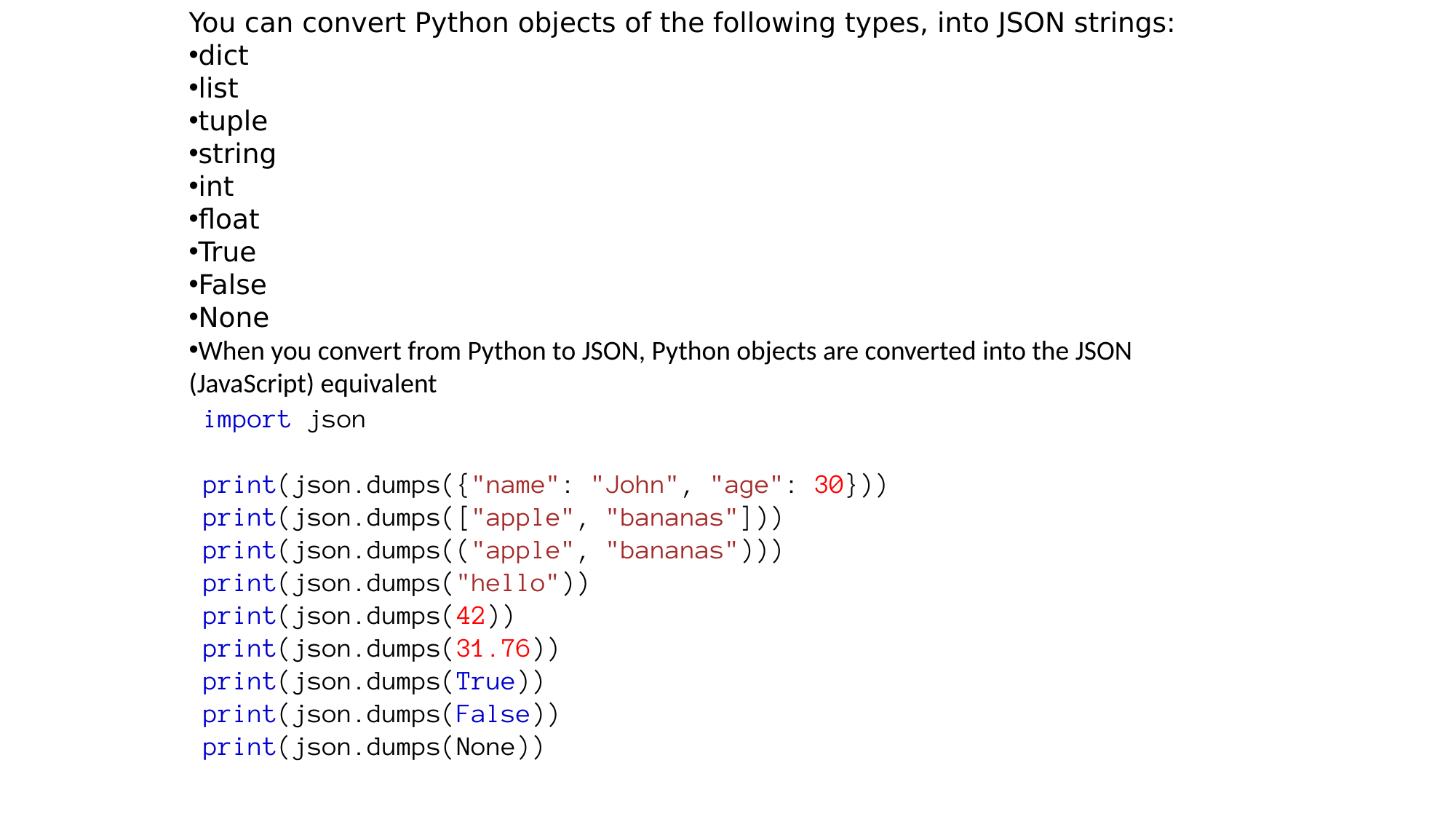

You can convert Python objects of the following types, into JSON strings:
dict
list
tuple
string
int
float
True
False
None
When you convert from Python to JSON, Python objects are converted into the JSON (JavaScript) equivalent
import json
print(json.dumps({"name": "John", "age": 30}))
print(json.dumps(["apple", "bananas"]))
print(json.dumps(("apple", "bananas")))
print(json.dumps("hello"))
print(json.dumps(42))
print(json.dumps(31.76))
print(json.dumps(True))
print(json.dumps(False))
print(json.dumps(None))